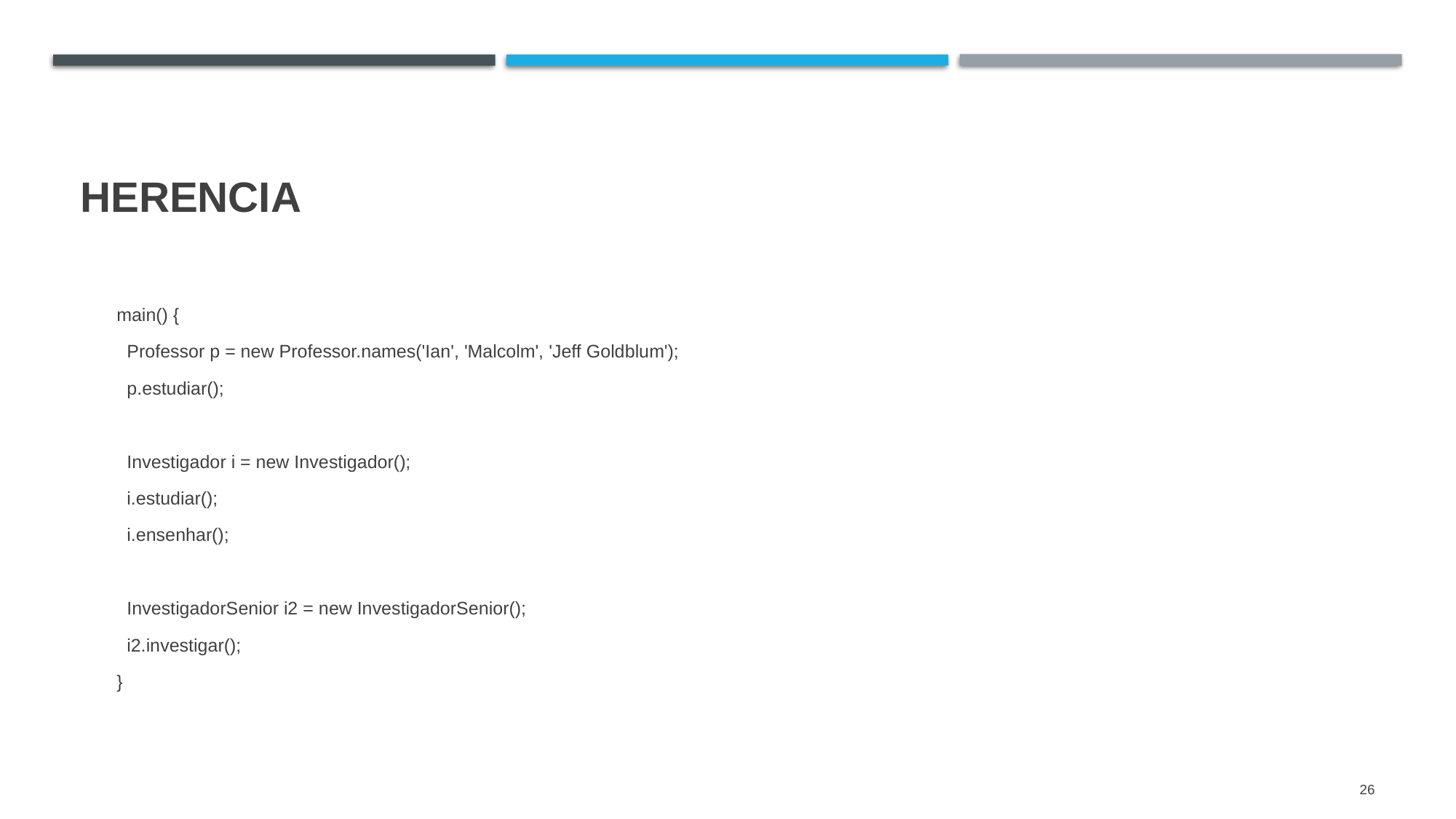

# Herencia
main() {
  Professor p = new Professor.names('Ian', 'Malcolm', 'Jeff Goldblum');
  p.estudiar();

  Investigador i = new Investigador();
  i.estudiar();
  i.ensenhar();

  InvestigadorSenior i2 = new InvestigadorSenior();
  i2.investigar();
}
26